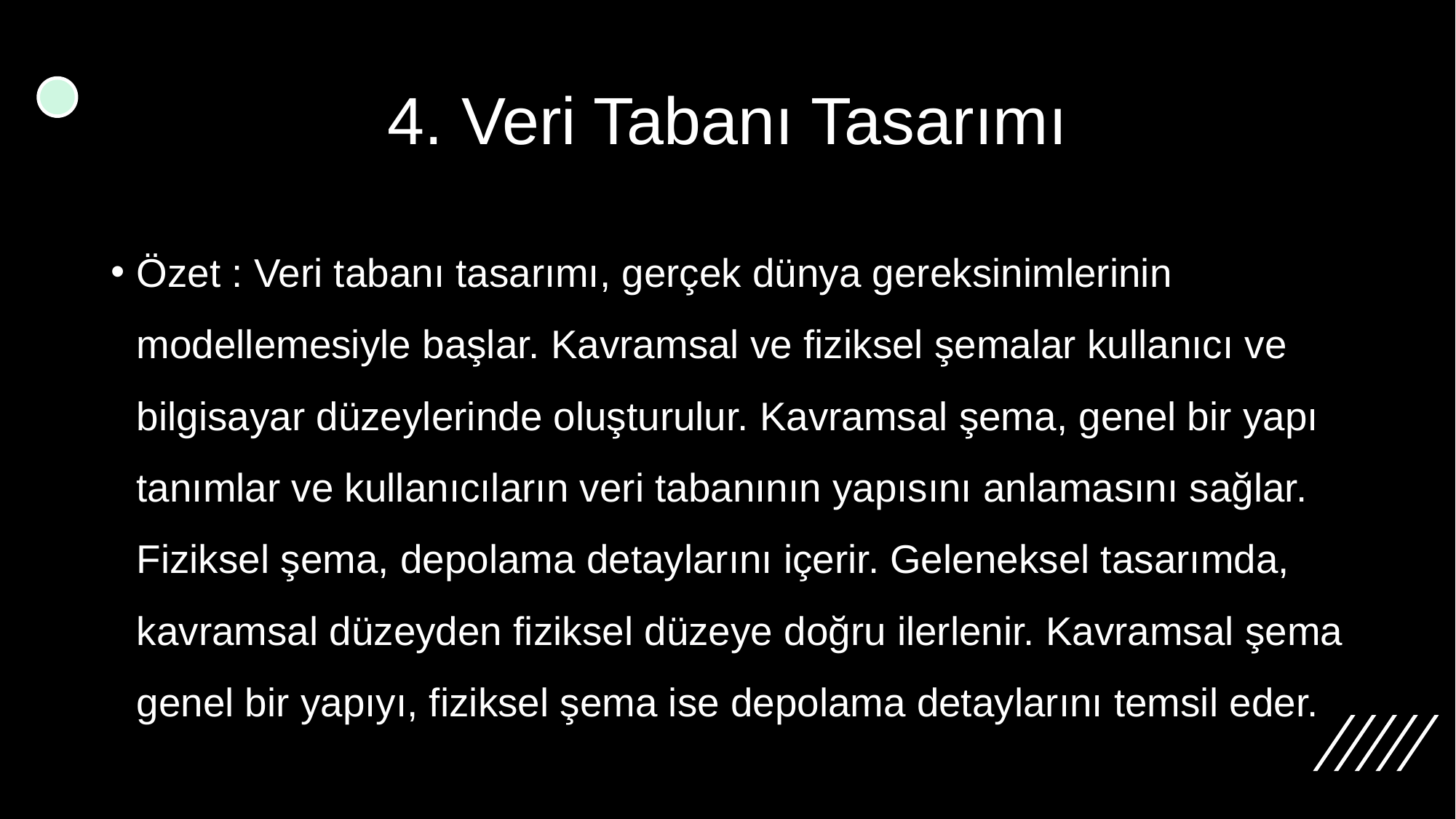

# 4. Veri Tabanı Tasarımı
Özet : Veri tabanı tasarımı, gerçek dünya gereksinimlerinin modellemesiyle başlar. Kavramsal ve fiziksel şemalar kullanıcı ve bilgisayar düzeylerinde oluşturulur. Kavramsal şema, genel bir yapı tanımlar ve kullanıcıların veri tabanının yapısını anlamasını sağlar. Fiziksel şema, depolama detaylarını içerir. Geleneksel tasarımda, kavramsal düzeyden fiziksel düzeye doğru ilerlenir. Kavramsal şema genel bir yapıyı, fiziksel şema ise depolama detaylarını temsil eder.